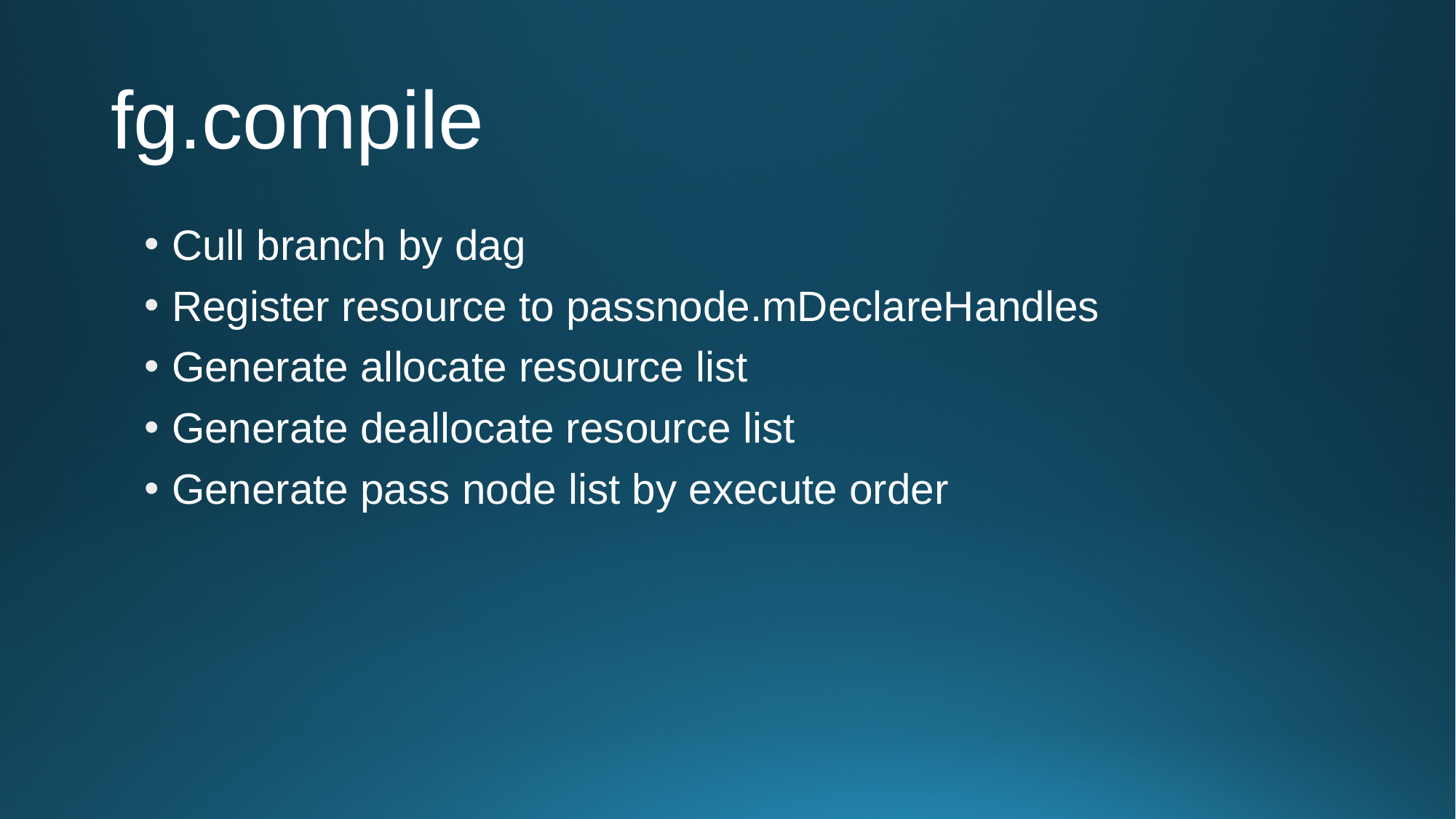

# fg.compile
Cull branch by dag
Register resource to passnode.mDeclareHandles
Generate allocate resource list
Generate deallocate resource list
Generate pass node list by execute order